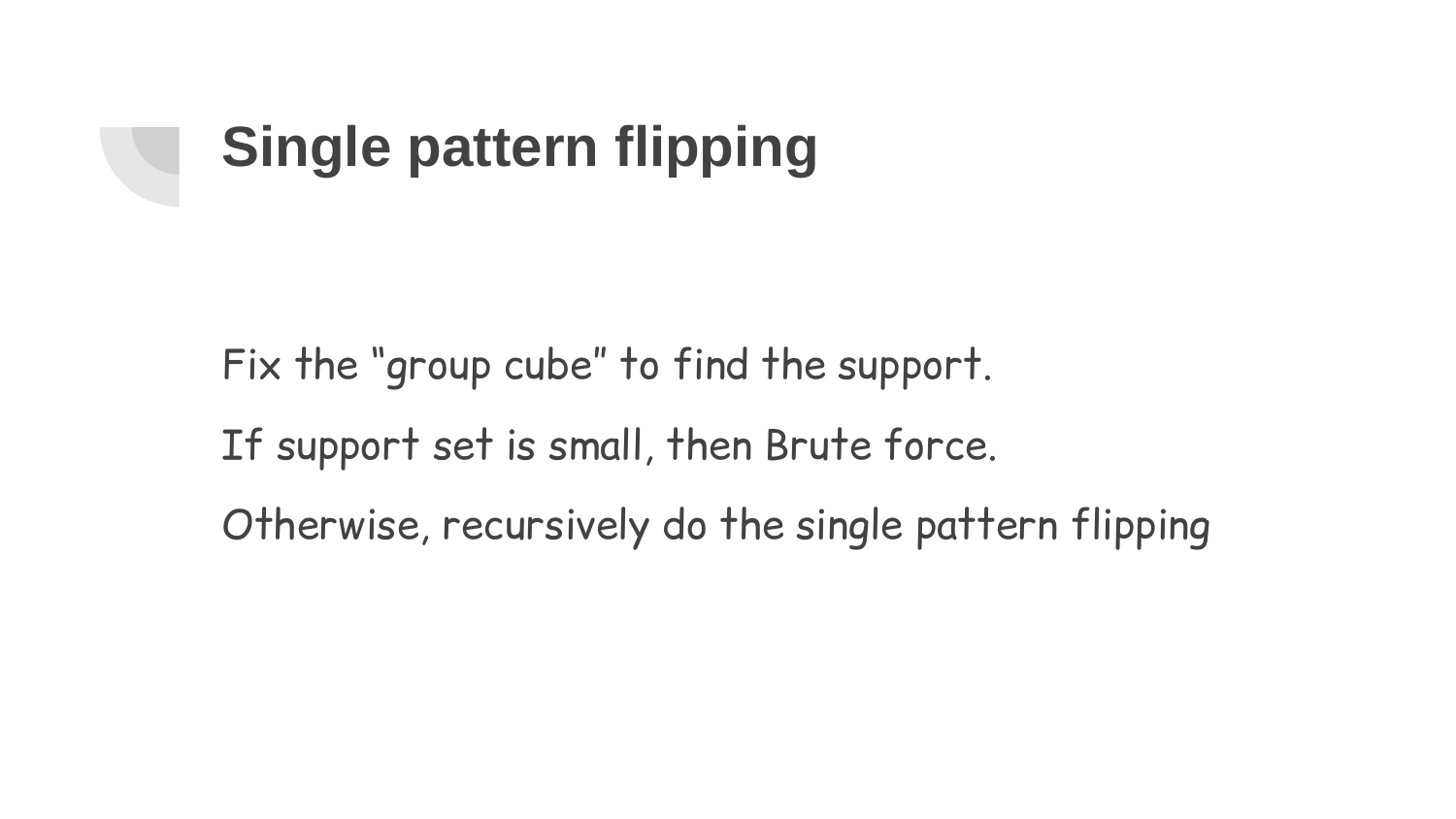

# Single pattern flipping
Fix the “group cube” to find the support.
If support set is small, then Brute force.
Otherwise, recursively do the single pattern flipping